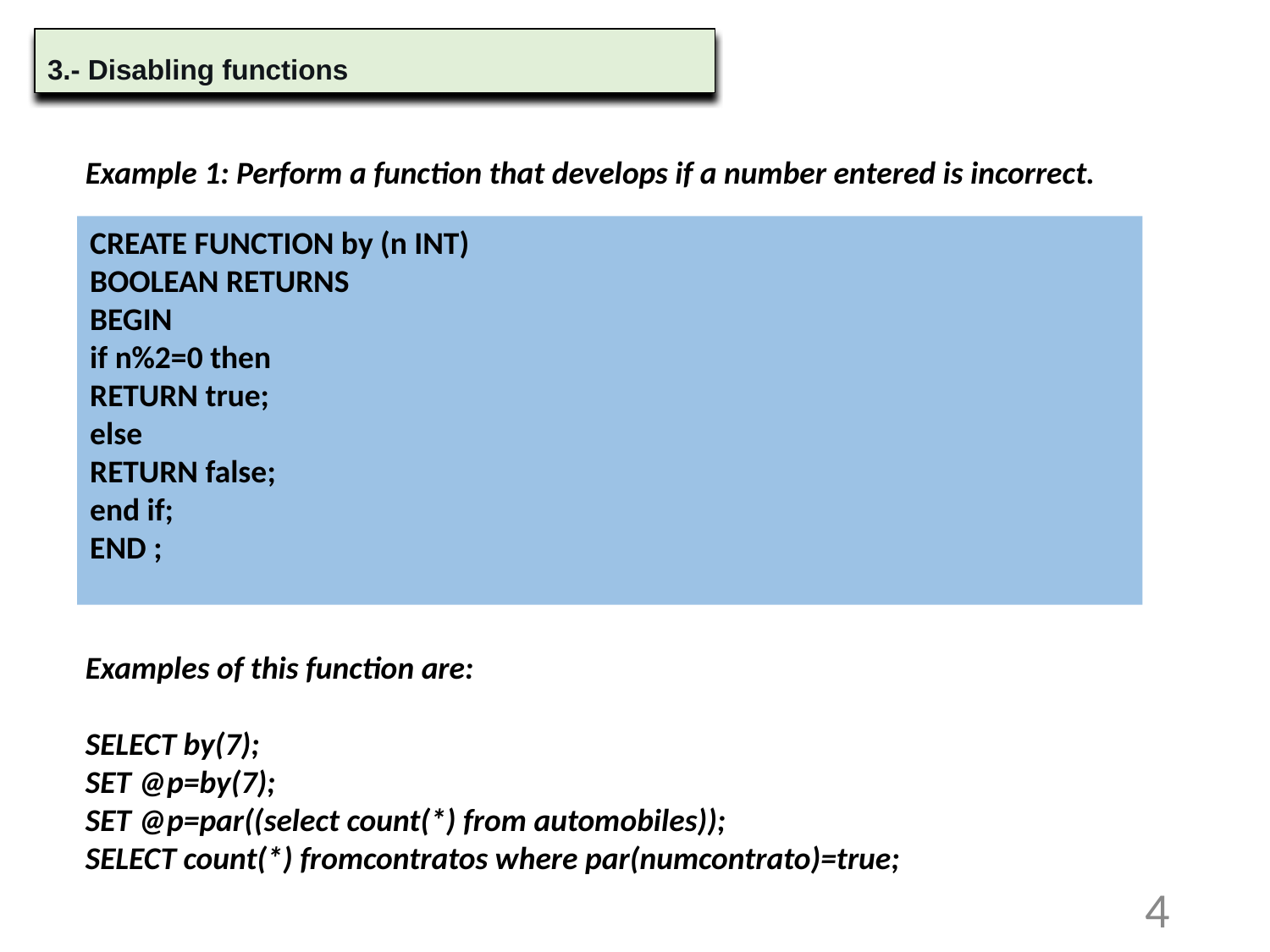

3.- Disabling functions
Example 1: Perform a function that develops if a number entered is incorrect.

Examples of this function are:

SELECT by(7);
SET @p=by(7);
SET @p=par((select count(*) from automobiles));
SELECT count(*) fromcontratos where par(numcontrato)=true;
CREATE FUNCTION by (n INT)
BOOLEAN RETURNS
BEGIN
if n%2=0 then
RETURN true;
else
RETURN false;
end if;
END ;

4